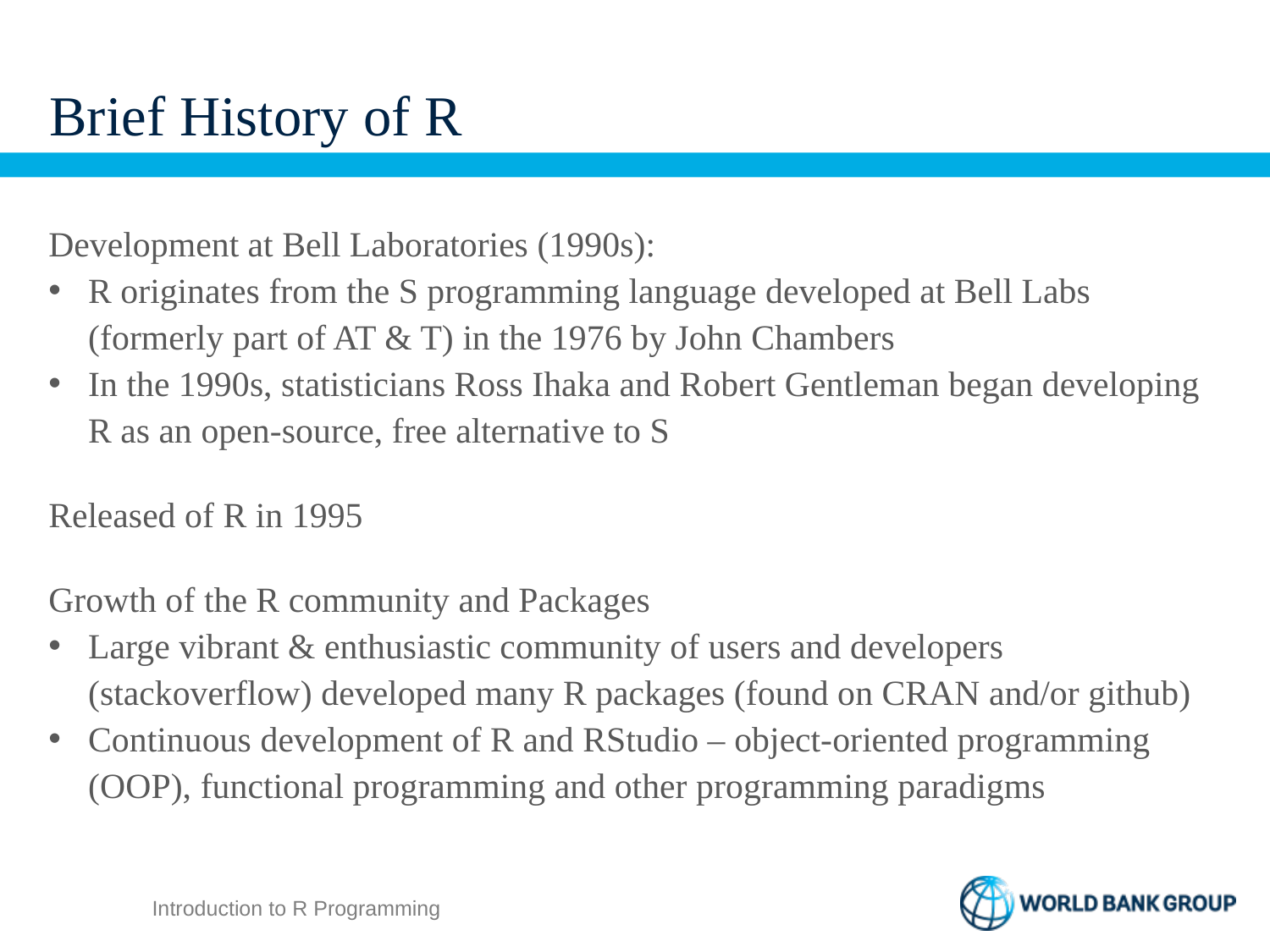

# Brief History of R
Development at Bell Laboratories (1990s):
R originates from the S programming language developed at Bell Labs (formerly part of AT & T) in the 1976 by John Chambers
In the 1990s, statisticians Ross Ihaka and Robert Gentleman began developing R as an open-source, free alternative to S
Released of R in 1995
Growth of the R community and Packages
Large vibrant & enthusiastic community of users and developers (stackoverflow) developed many R packages (found on CRAN and/or github)
Continuous development of R and RStudio – object-oriented programming (OOP), functional programming and other programming paradigms

Introduction to R Programming